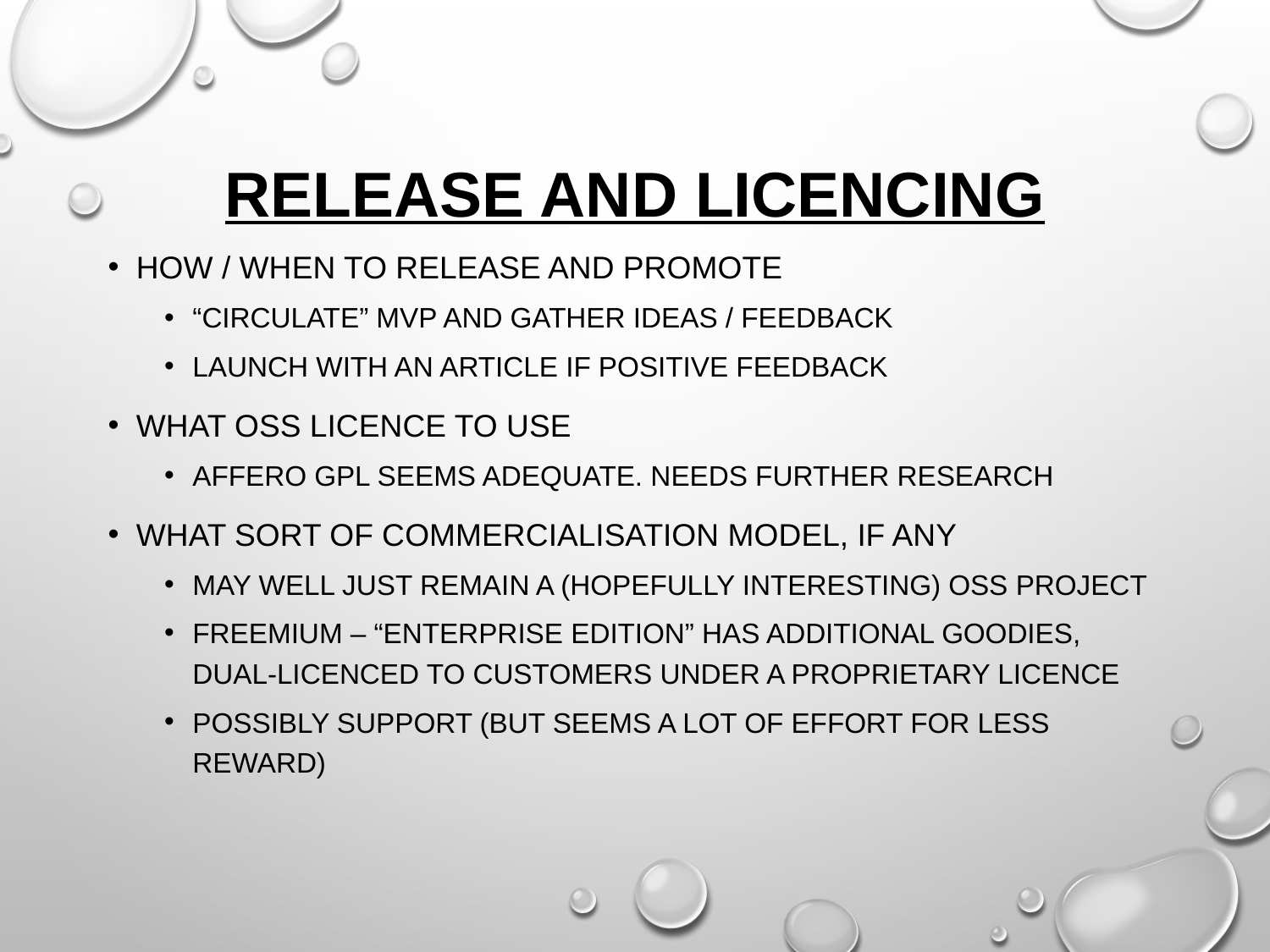

# release and licencing
How / when to release and promote
“circulate” mvp and gather ideas / feedback
launch with an article if positive feedback
what oss licence to use
AFFERO gpl seems adequate. Needs further research
what sort of commercialisation model, if any
may well just remain a (hopefully interesting) oss project
freemium – “enterprise edition” has additional goodies, dual-licenced to customers under a proprietary licence
possibly support (but seems a lot of effort for less reward)